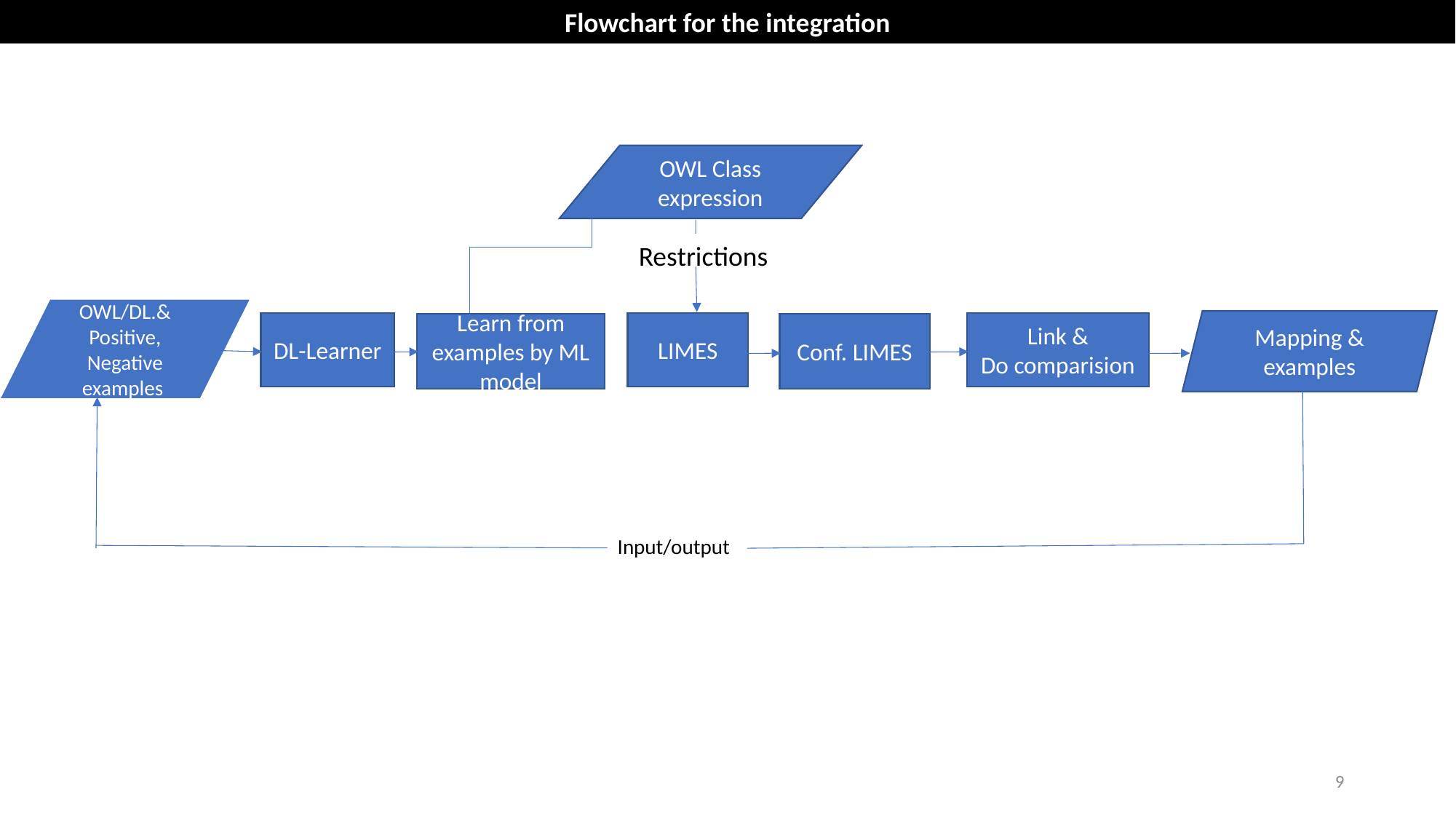

Flowchart for the integration
OWL Class expression
Restrictions
OWL/DL.& Positive, Negative examples
Mapping & examples
DL-Learner
LIMES
Link & Do comparision
Learn from examples by ML model
Conf. LIMES
Input/output
9